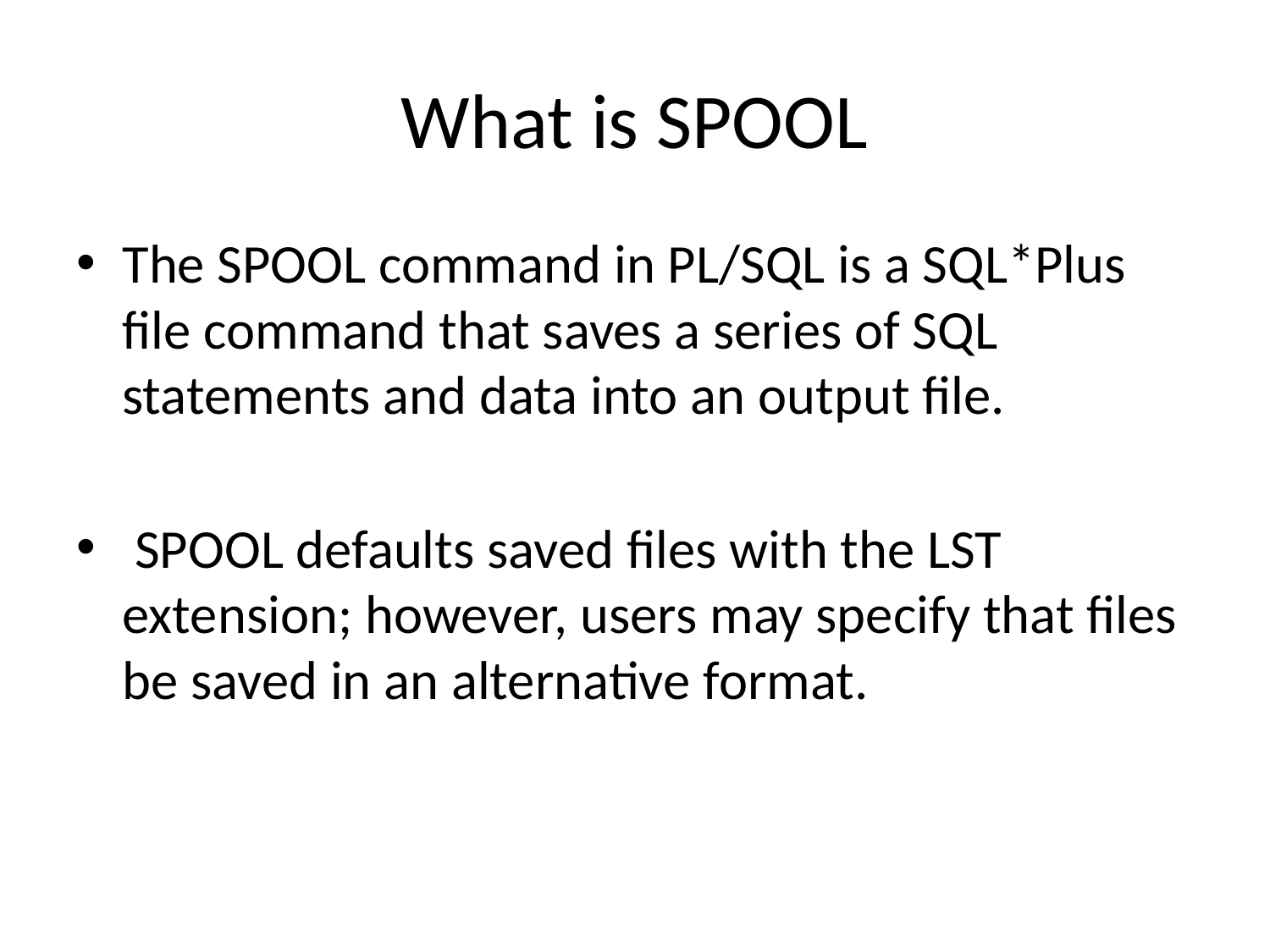

# What is SPOOL
The SPOOL command in PL/SQL is a SQL*Plus file command that saves a series of SQL statements and data into an output file.

 SPOOL defaults saved files with the LST extension; however, users may specify that files be saved in an alternative format.